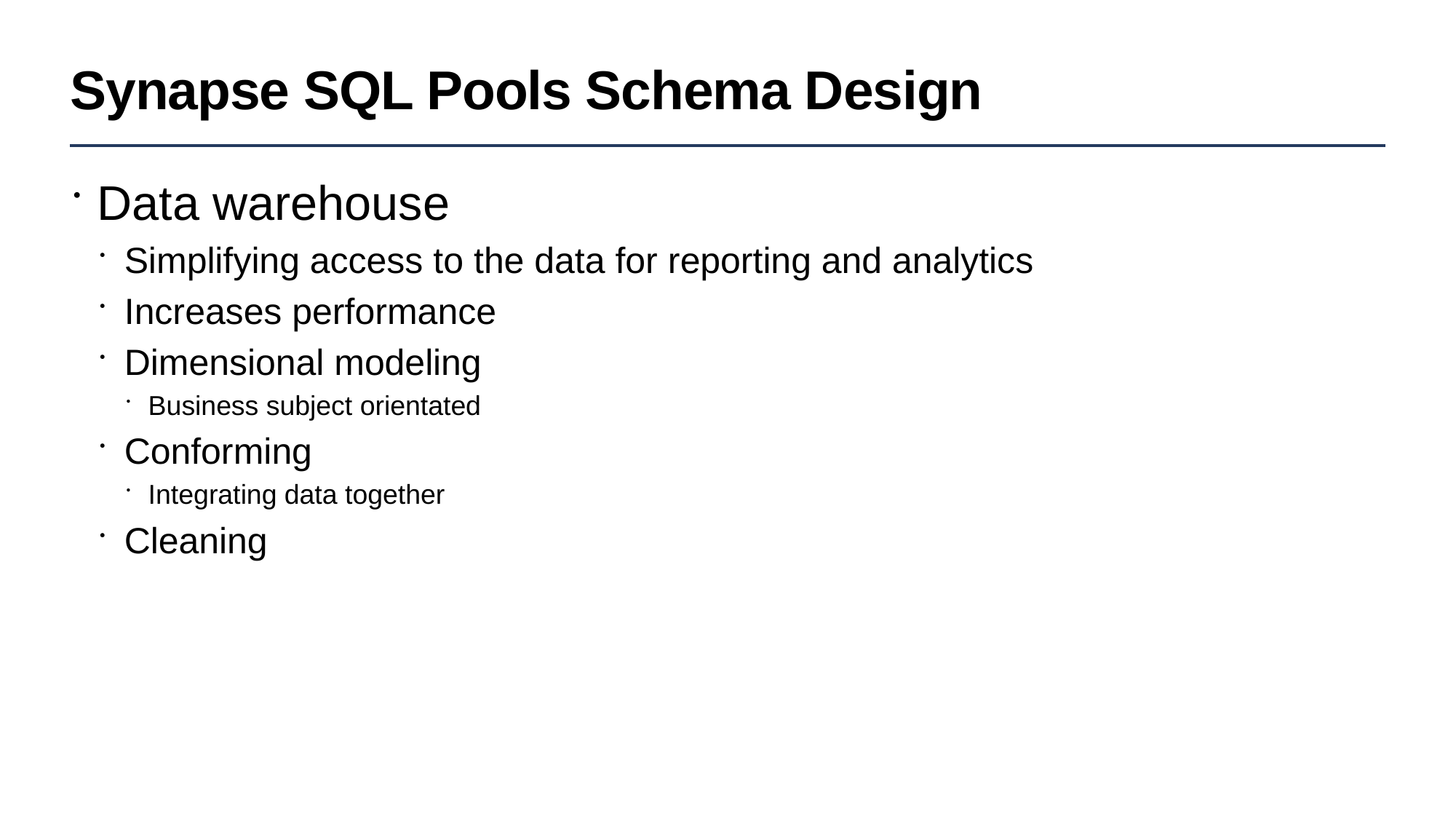

# Synapse SQL Pools Schema Design
Data warehouse
Simplifying access to the data for reporting and analytics
Increases performance
Dimensional modeling
Business subject orientated
Conforming
Integrating data together
Cleaning